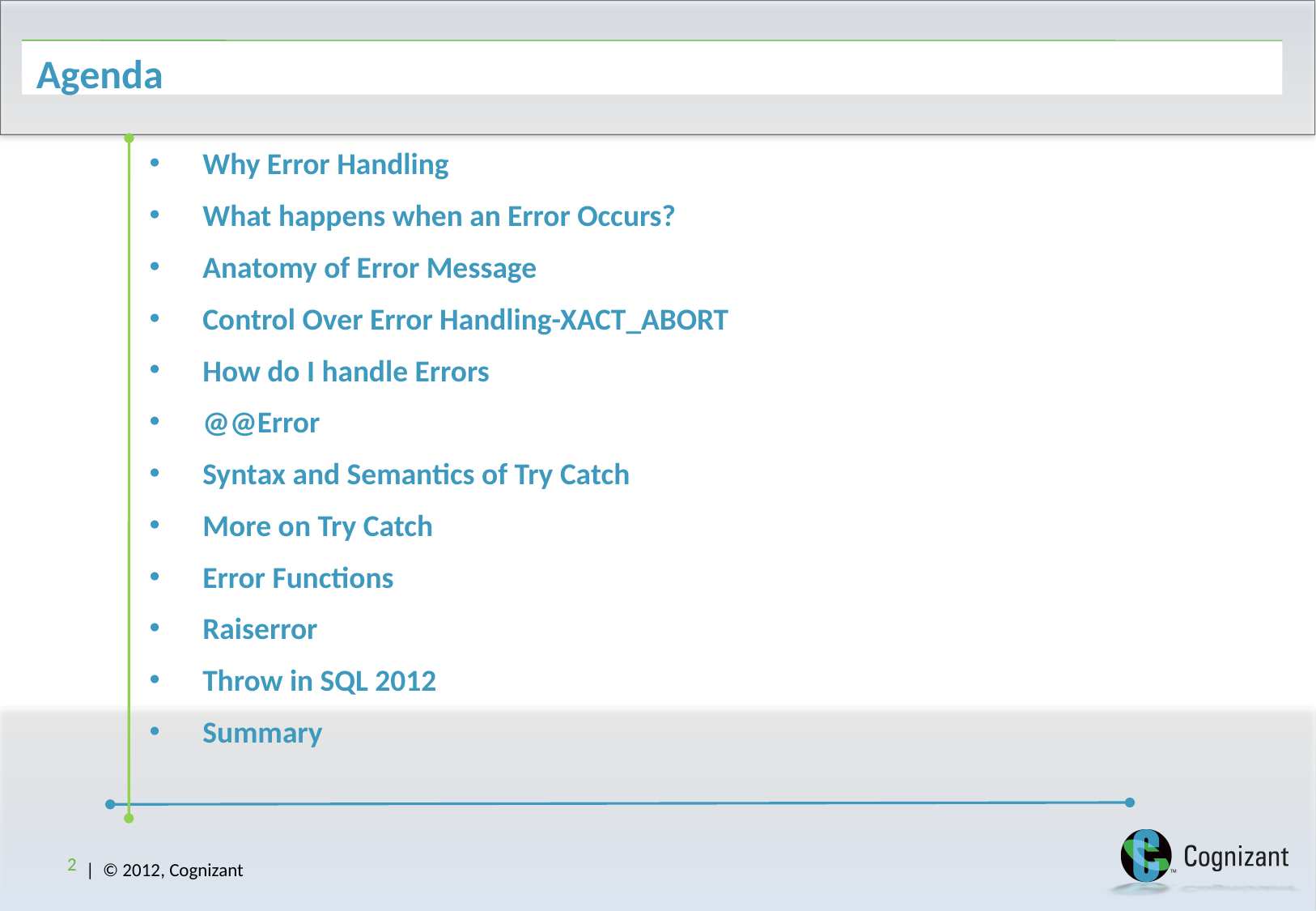

# Agenda
Why Error Handling
What happens when an Error Occurs?
Anatomy of Error Message
Control Over Error Handling-XACT_ABORT
How do I handle Errors
@@Error
Syntax and Semantics of Try Catch
More on Try Catch
Error Functions
Raiserror
Throw in SQL 2012
Summary

2